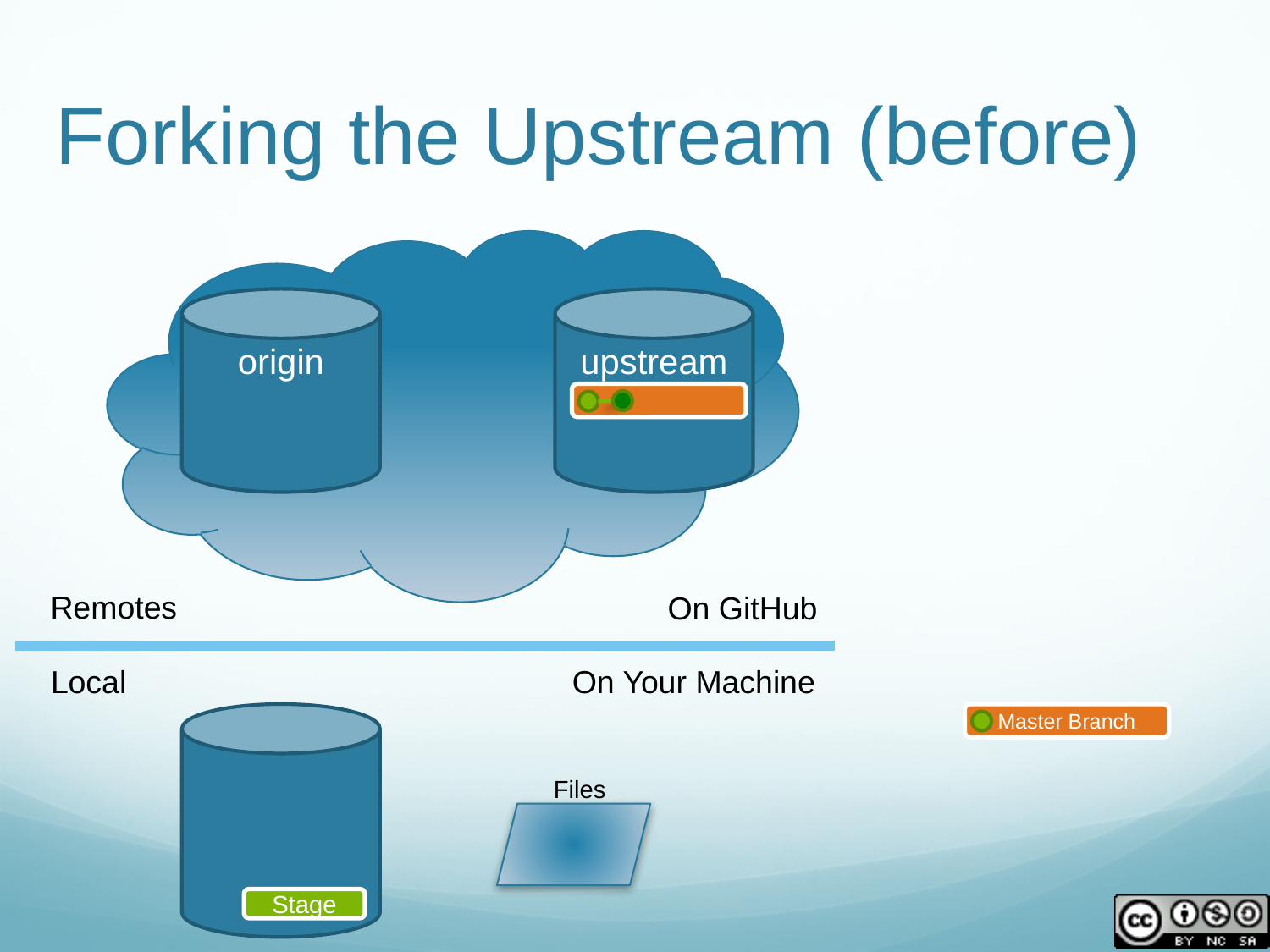

# Forking the Upstream (before)

origin

upstream

Remotes
On GitHub
Local
On Your Machine

Master Branch

Files

Stage